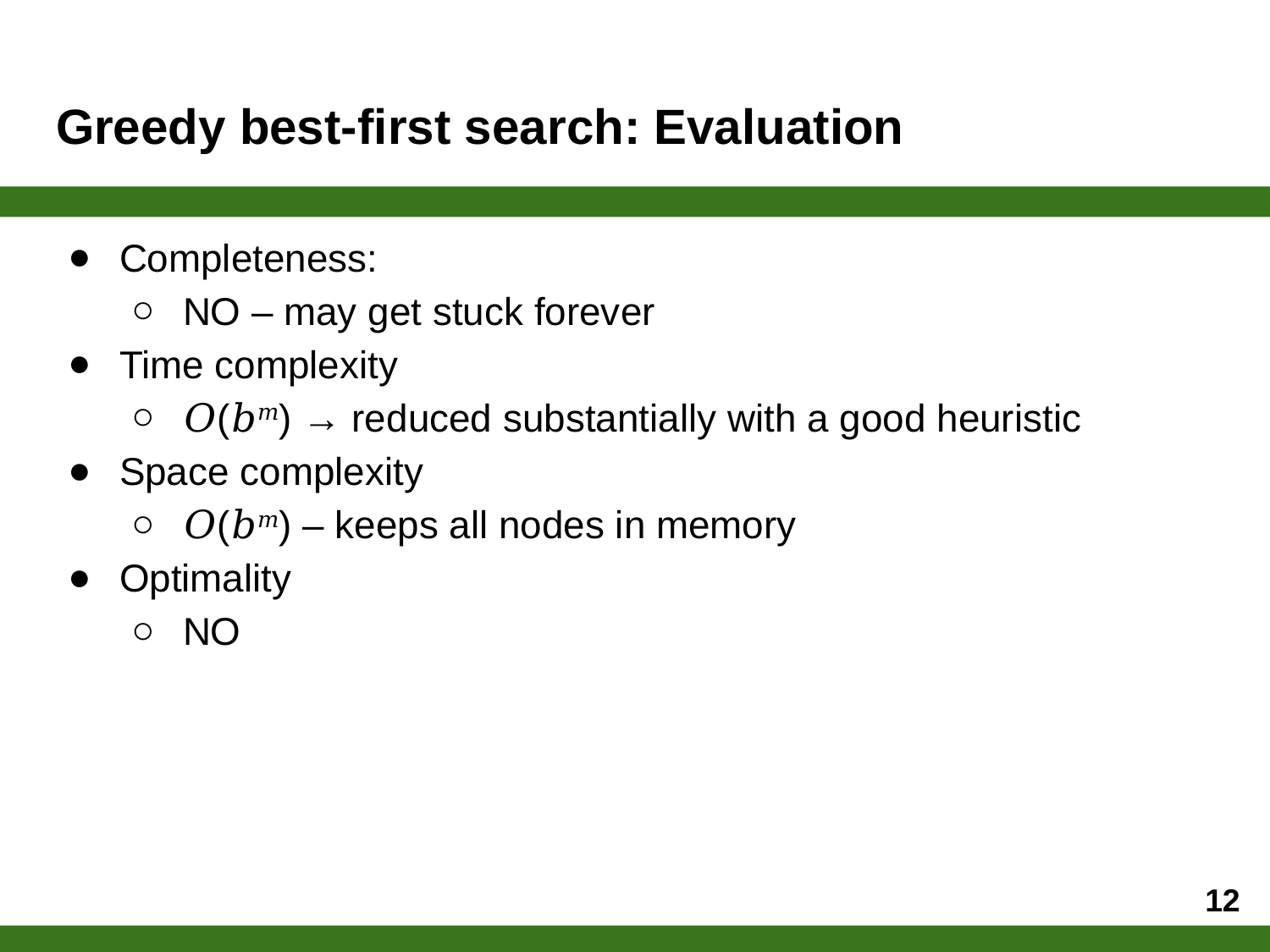

# Greedy best-first search: Evaluation
Completeness:
NO – may get stuck forever
Time complexity
𝑂(𝑏𝑚) → reduced substantially with a good heuristic
Space complexity
𝑂(𝑏𝑚) – keeps all nodes in memory
Optimality
NO
12